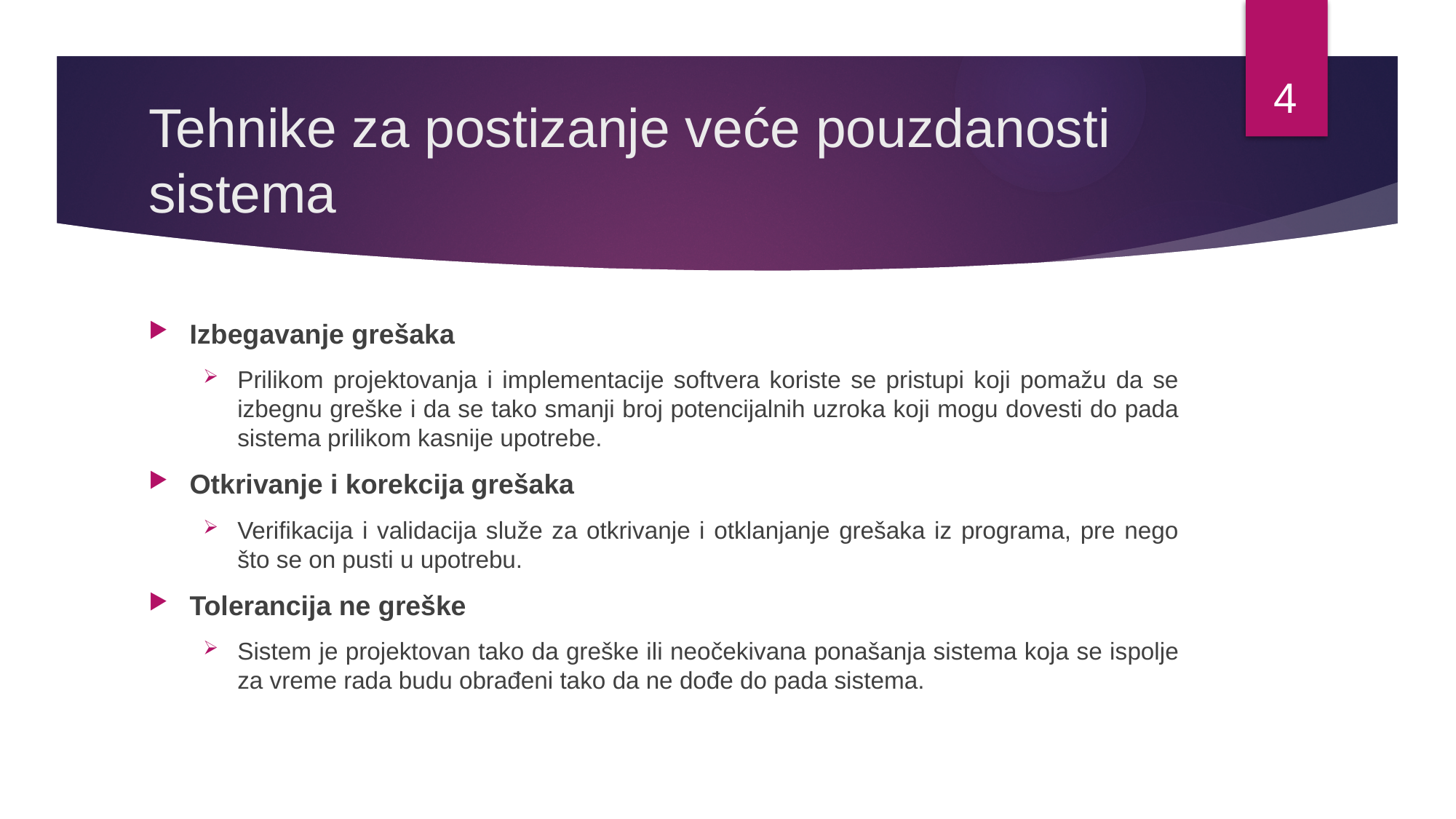

4
# Tehnike za postizanje veće pouzdanosti  sistema
Izbegavanje grešaka
Prilikom projektovanja i implementacije softvera koriste se pristupi koji pomažu da se izbegnu greške i da se tako smanji broj potencijalnih uzroka koji mogu dovesti do pada sistema prilikom kasnije upotrebe.
Otkrivanje i korekcija grešaka
Verifikacija i validacija služe za otkrivanje i otklanjanje grešaka iz programa, pre nego što se on pusti u upotrebu.
Tolerancija ne greške
Sistem je projektovan tako da greške ili neočekivana ponašanja sistema koja se ispolje za vreme rada budu obrađeni tako da ne dođe do pada sistema.